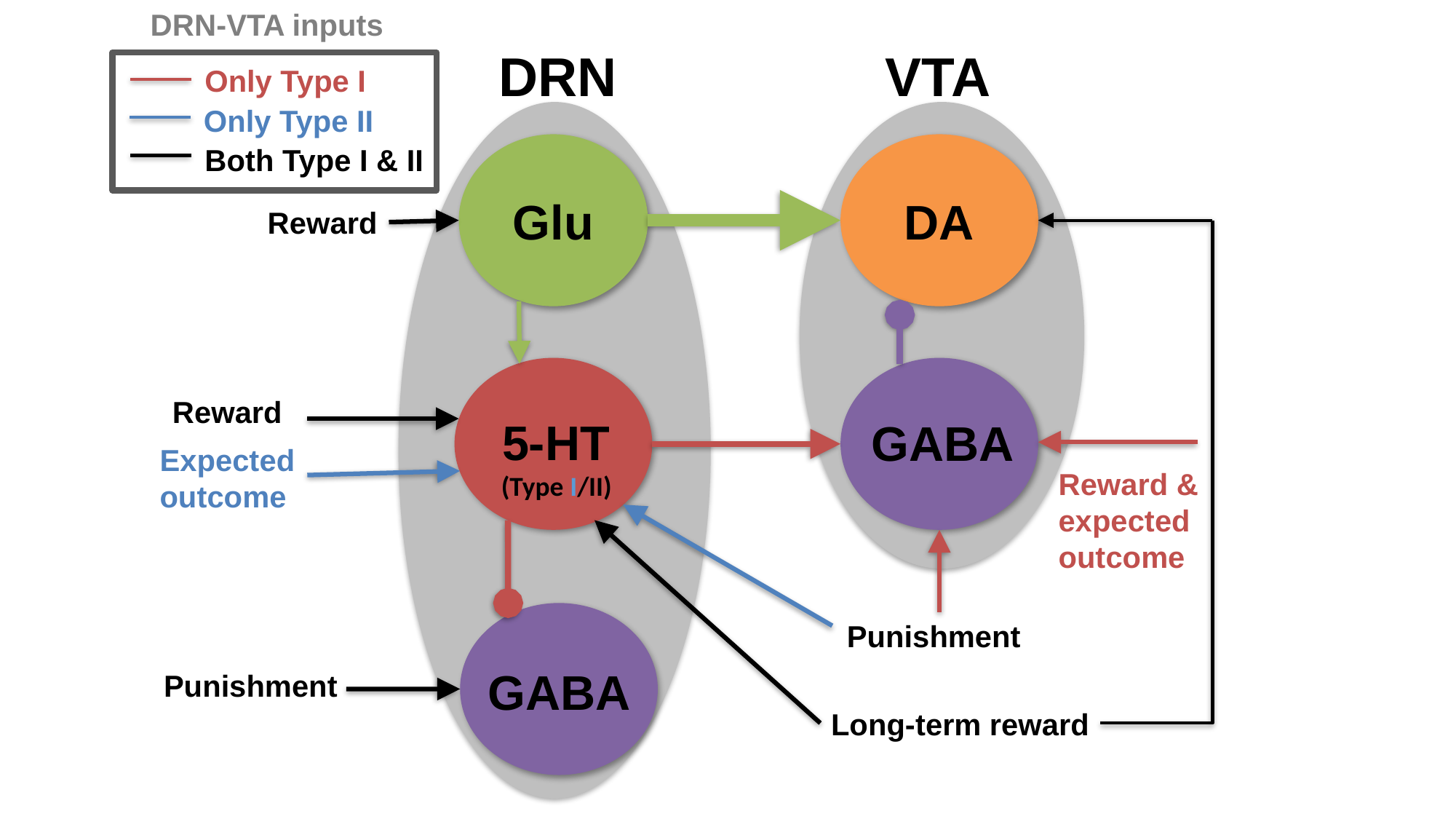

DRN-VTA inputs

VTA
DRN

Only Type I
Only Type II

Glu
DA
Both Type I & II
Reward

Reward
5-HT
GABA
Expected outcome
Reward & expected outcome
(Type I/II)

Punishment
GABA
Punishment
Long-term reward